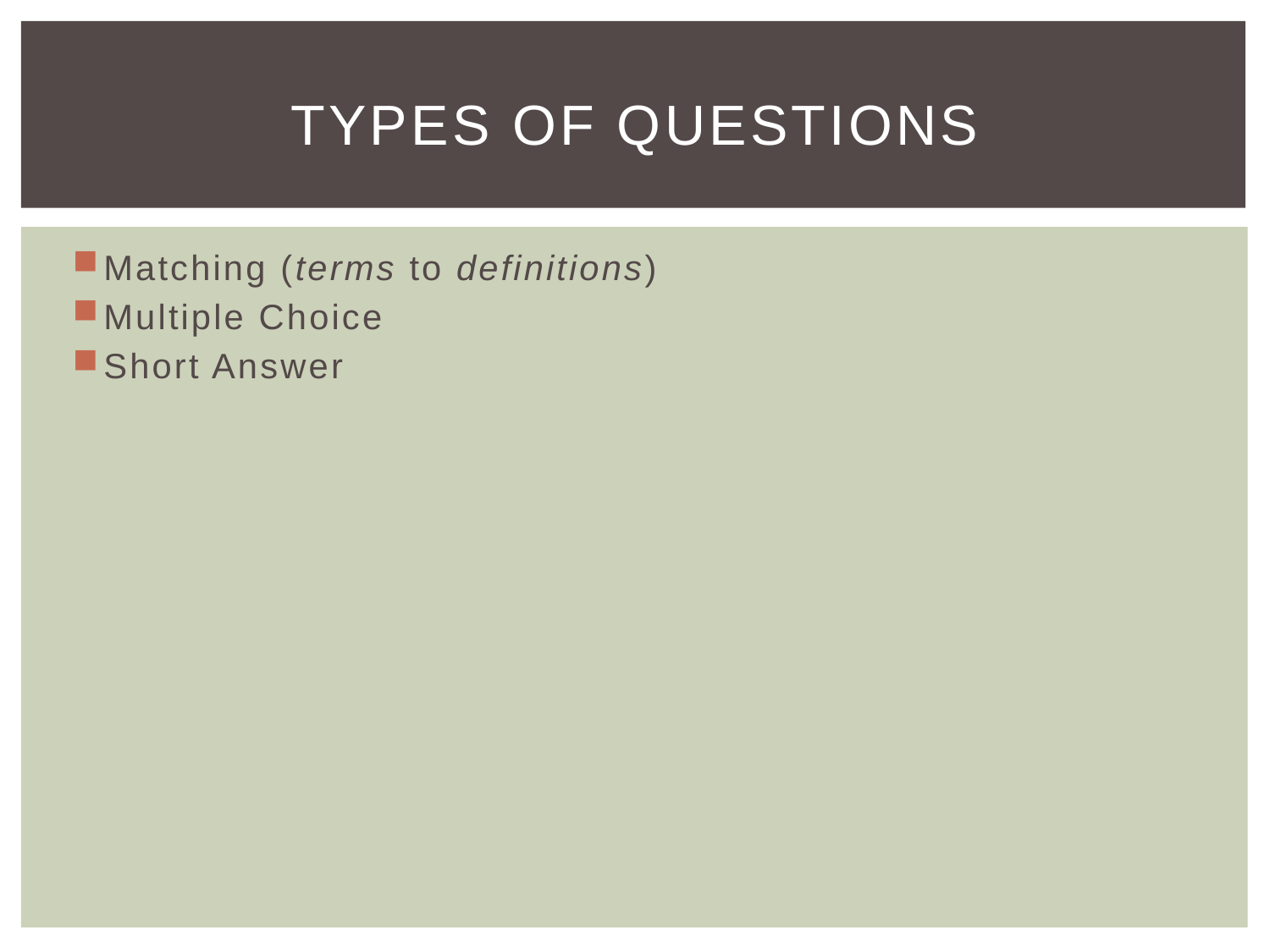

# Types of Questions
Matching (terms to definitions)
Multiple Choice
Short Answer